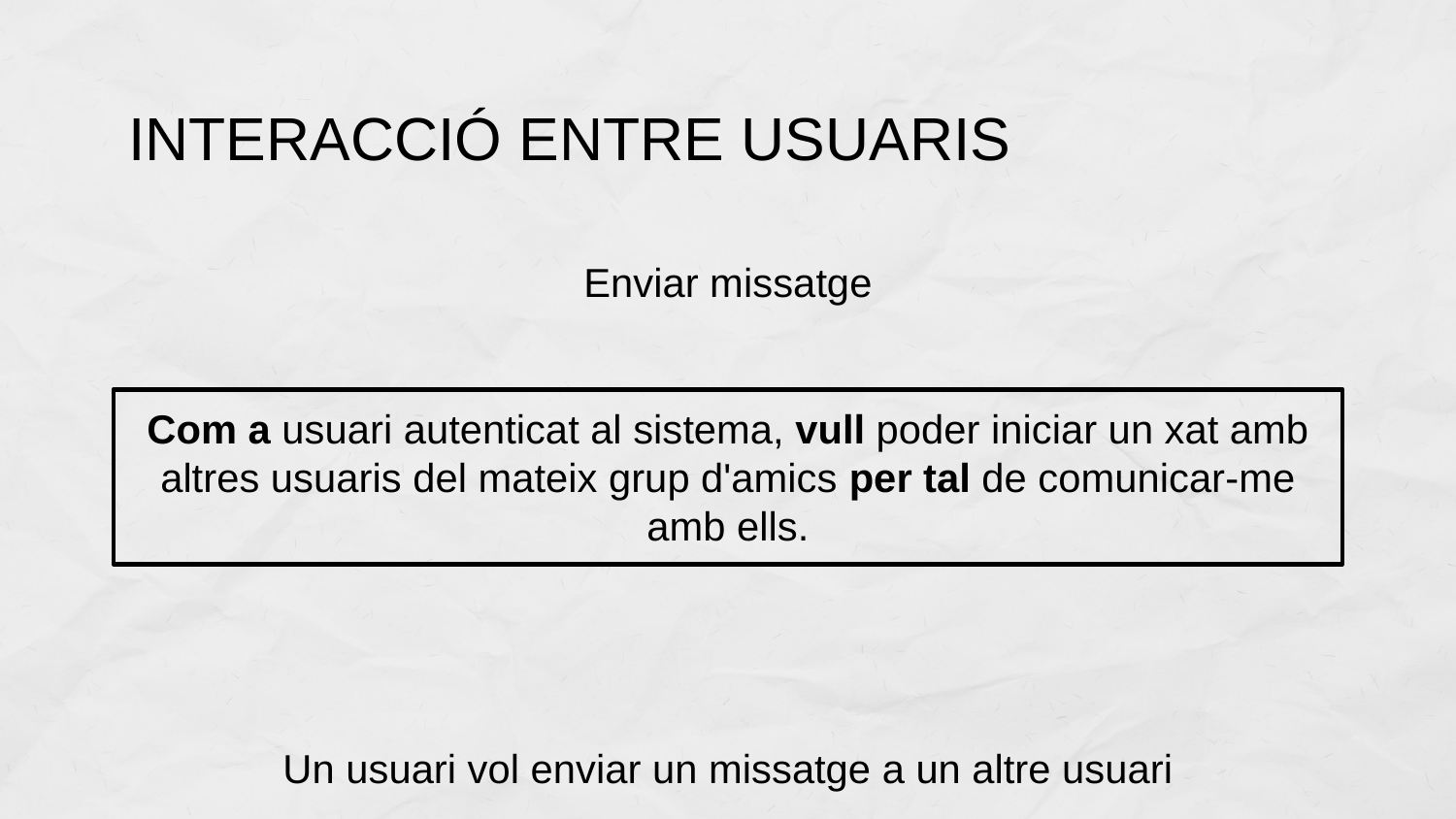

# INTERACCIÓ ENTRE USUARIS
Enviar missatge
Com a usuari autenticat al sistema, vull poder iniciar un xat amb altres usuaris del mateix grup d'amics per tal de comunicar-me amb ells.

Un usuari vol enviar un missatge a un altre usuari